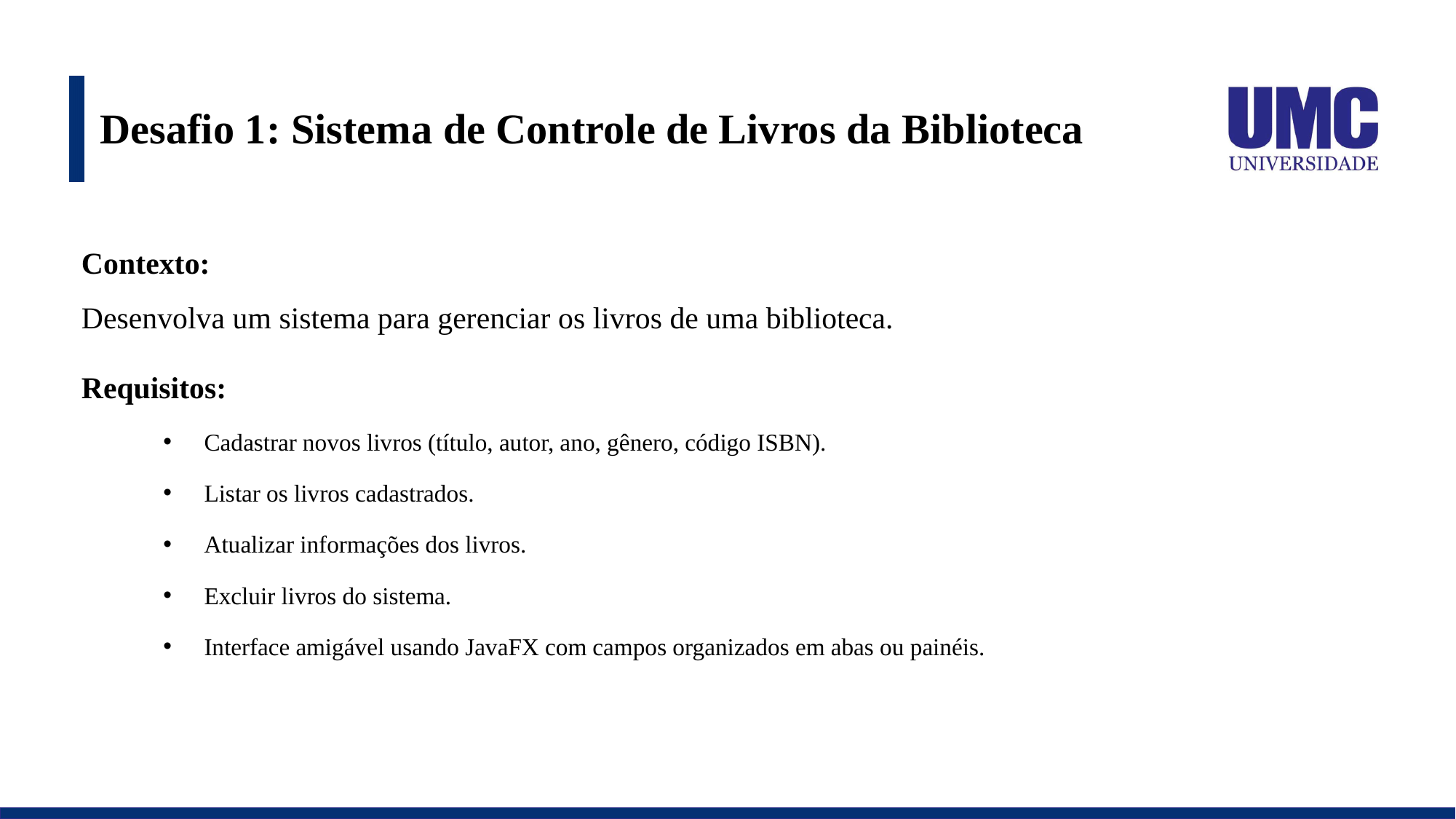

# Desafio 1: Sistema de Controle de Livros da Biblioteca
Contexto:
Desenvolva um sistema para gerenciar os livros de uma biblioteca.
Requisitos:
Cadastrar novos livros (título, autor, ano, gênero, código ISBN).
Listar os livros cadastrados.
Atualizar informações dos livros.
Excluir livros do sistema.
Interface amigável usando JavaFX com campos organizados em abas ou painéis.